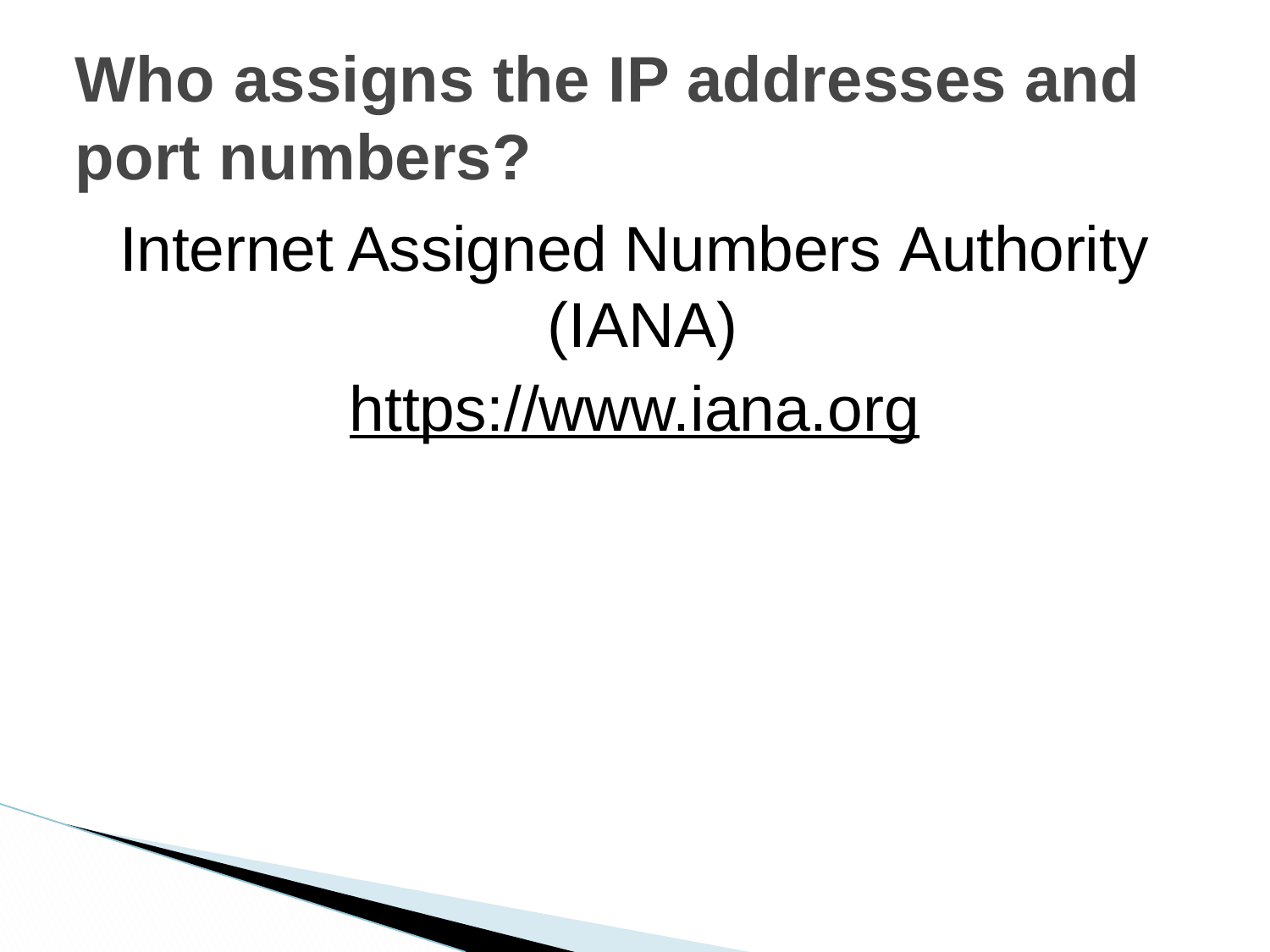

# Who assigns the IP addresses and  port numbers?
Internet Assigned Numbers Authority  (IANA)
https://www.iana.org